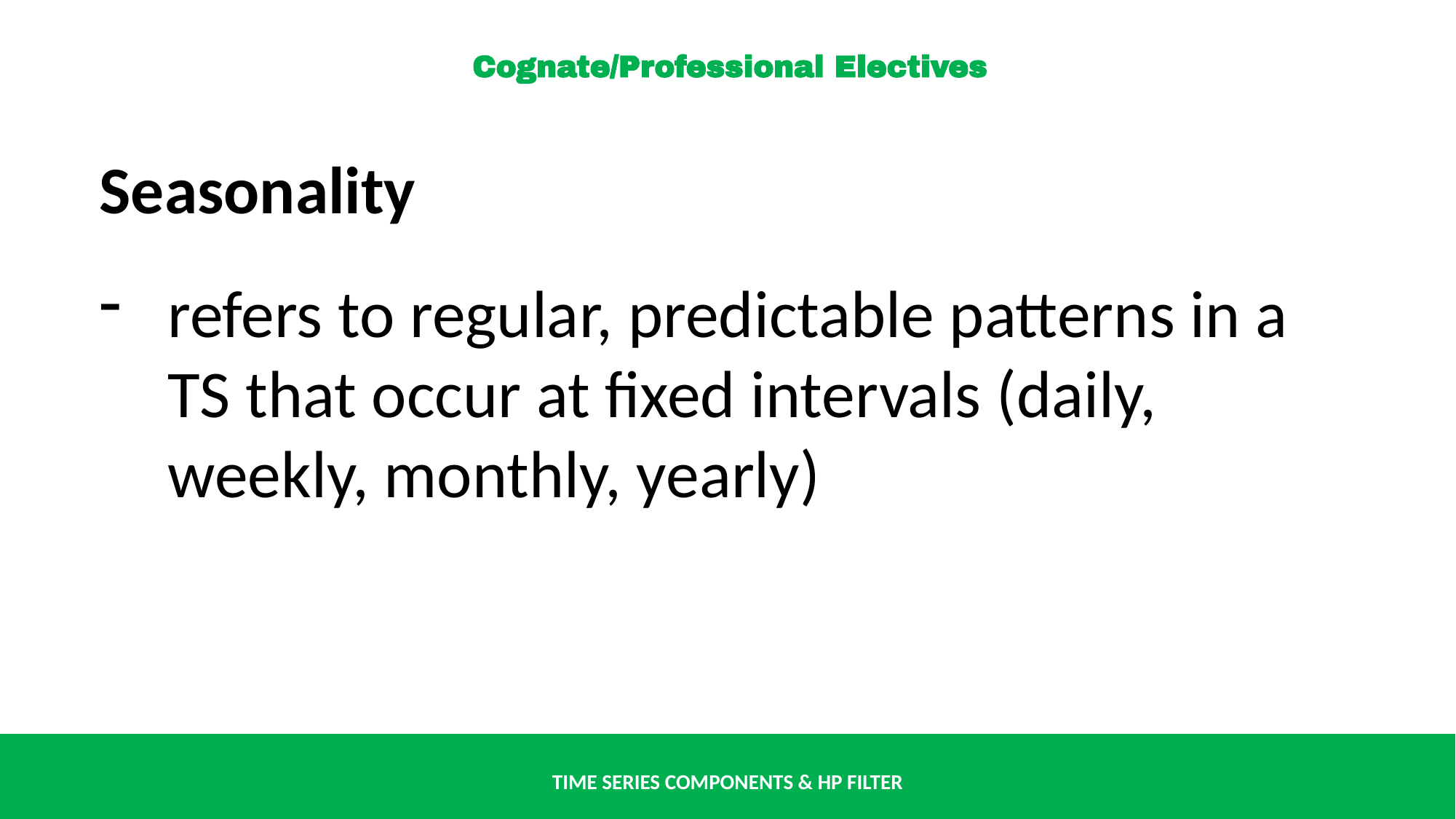

Seasonality

refers to regular, predictable patterns in a TS that occur at fixed intervals (daily, weekly, monthly, yearly)